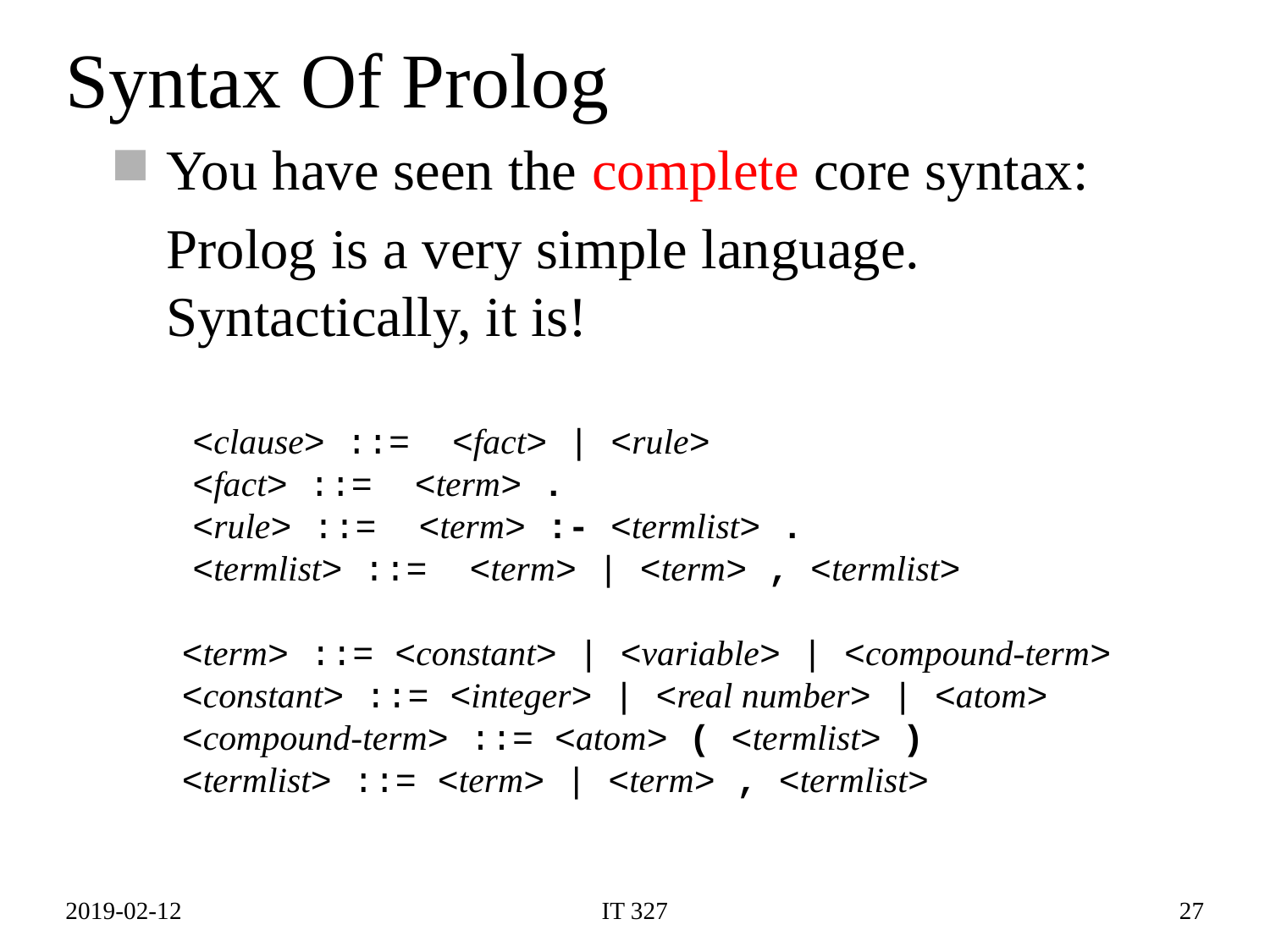

# Syntax Of Prolog
You have seen the complete core syntax:
	Prolog is a very simple language. Syntactically, it is!
<clause> ::=  <fact> | <rule>
<fact> ::=  <term> .
<rule> ::=  <term> :- <termlist> .
<termlist> ::=  <term> | <term> , <termlist>
<term> ::= <constant> | <variable> | <compound-term>
<constant> ::= <integer> | <real number> | <atom>
<compound-term> ::= <atom> ( <termlist> )
<termlist> ::= <term> | <term> , <termlist>
2019-02-12
IT 327
27